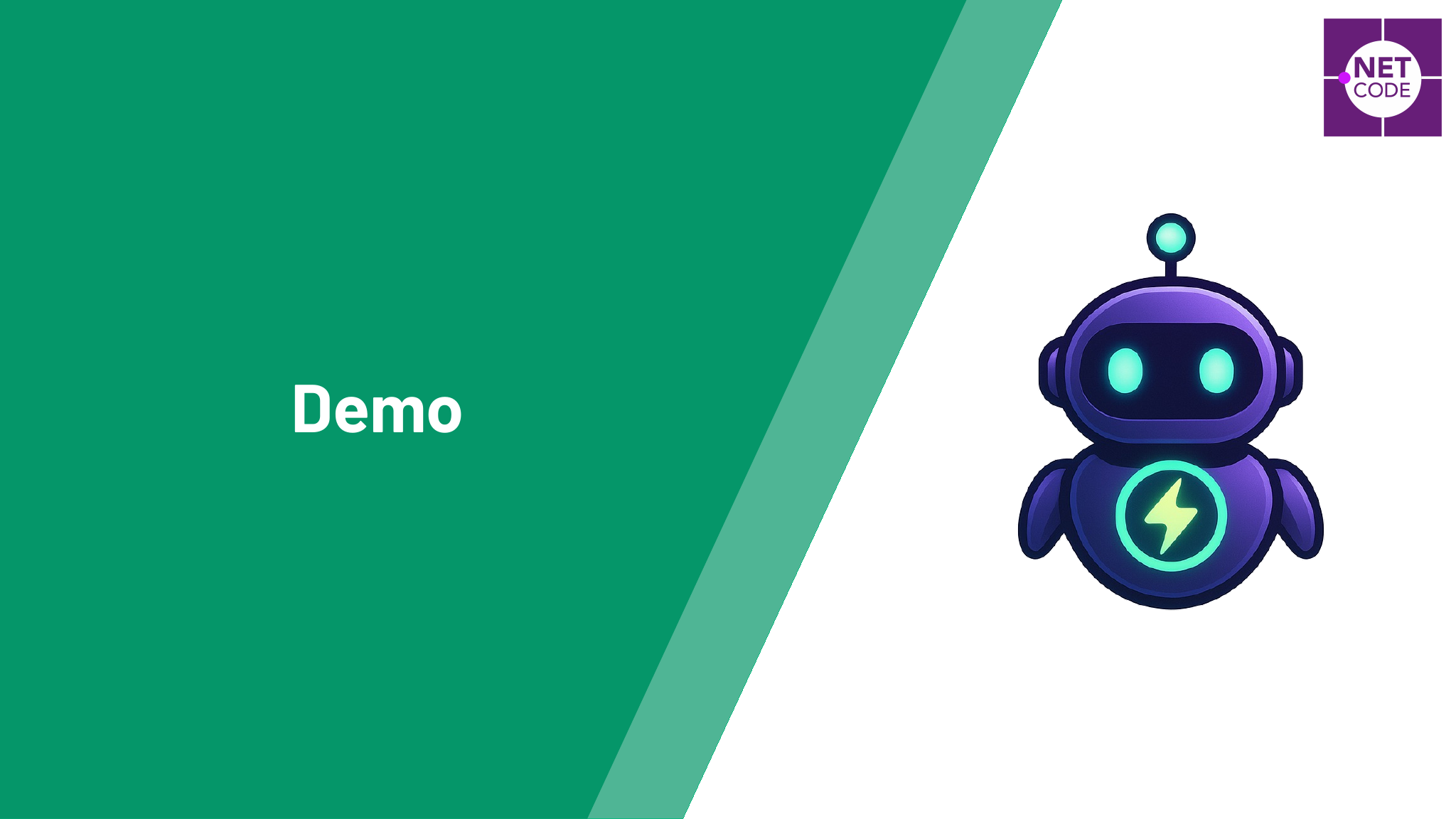

# Demo: SSOmmelier del Dato: servire la risposta giusta, al momento giusto